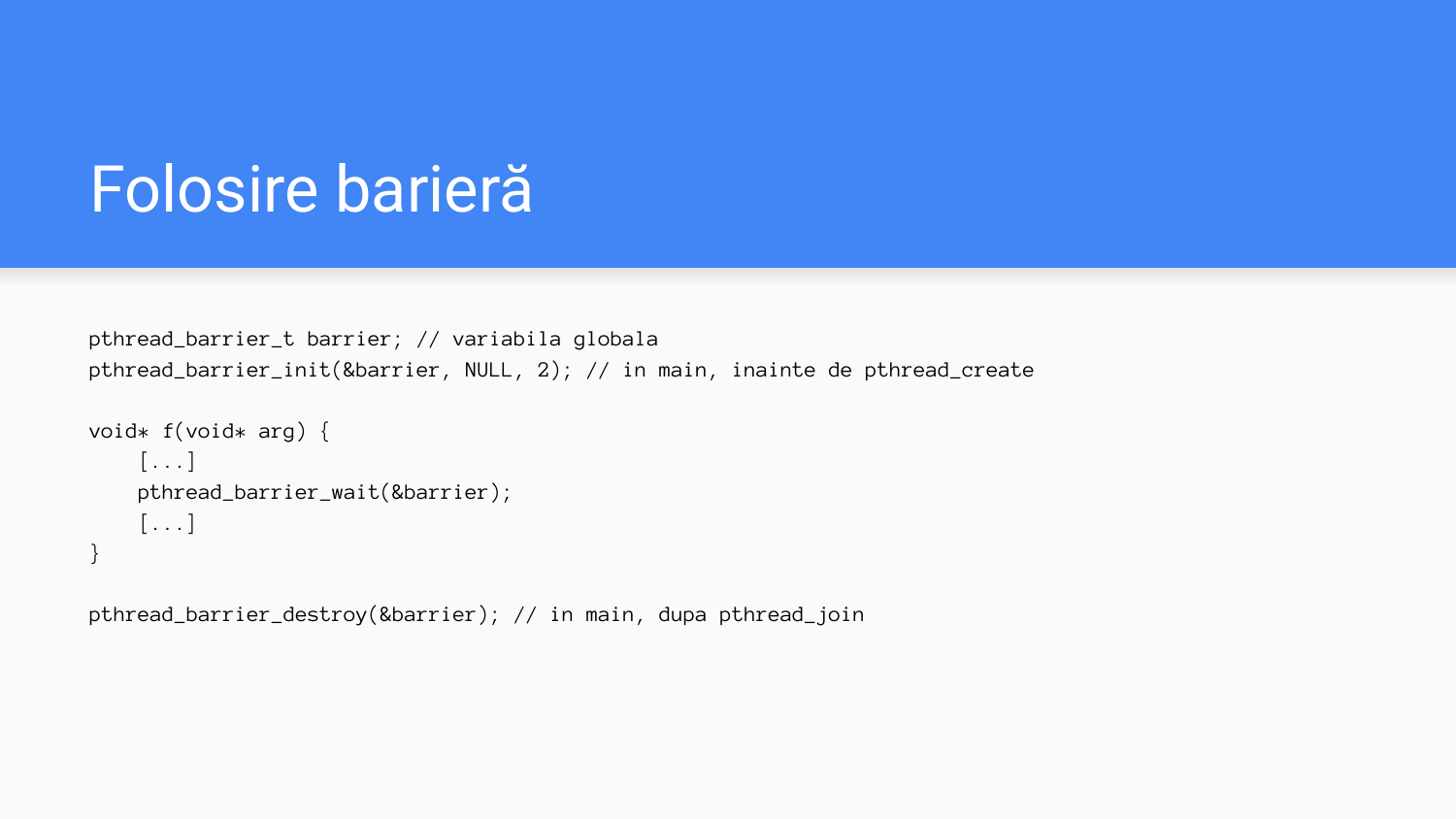

# Folosire barieră
pthread_barrier_t barrier; // variabila globala
pthread_barrier_init(&barrier, NULL, 2); // in main, inainte de pthread_create

void* f(void* arg) {
    [...]
    pthread_barrier_wait(&barrier);
    [...]
}

pthread_barrier_destroy(&barrier); // in main, dupa pthread_join